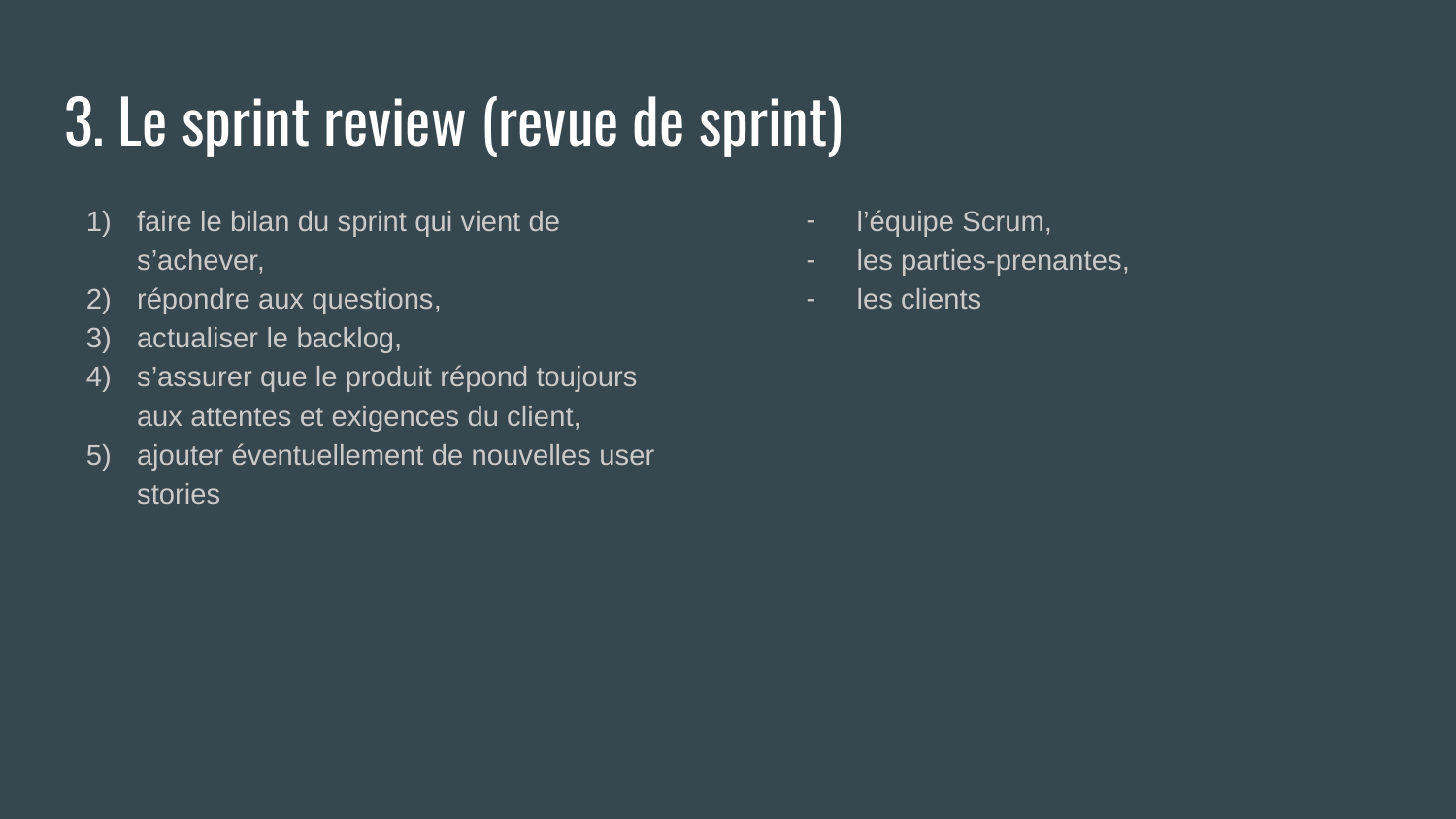

# 3. Le sprint review (revue de sprint)
faire le bilan du sprint qui vient de s’achever,
répondre aux questions,
actualiser le backlog,
s’assurer que le produit répond toujours aux attentes et exigences du client,
ajouter éventuellement de nouvelles user stories

l’équipe Scrum,
les parties-prenantes,
les clients